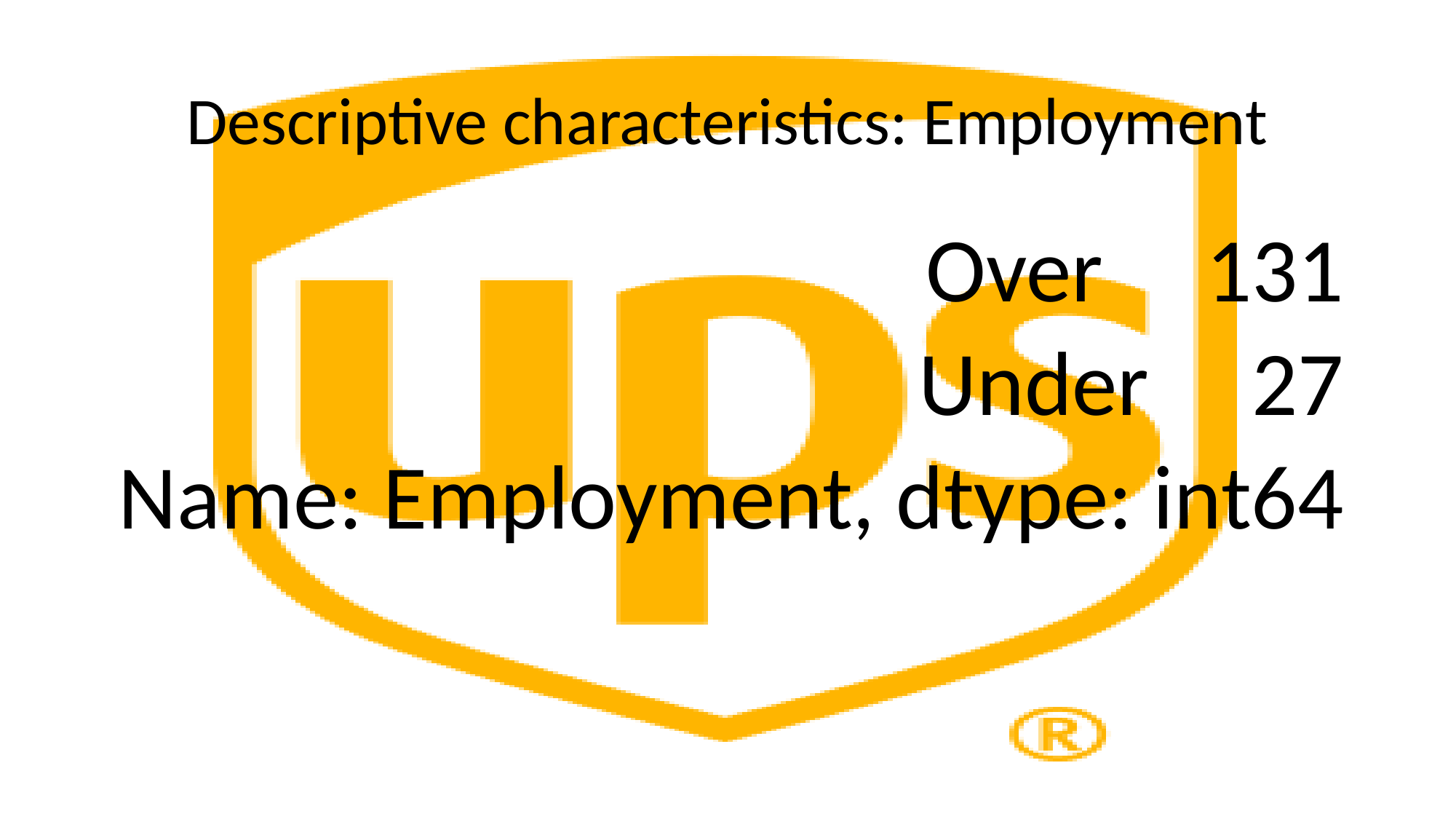

# Descriptive characteristics: Employment
Over     131
Under     27
Name: Employment, dtype: int64